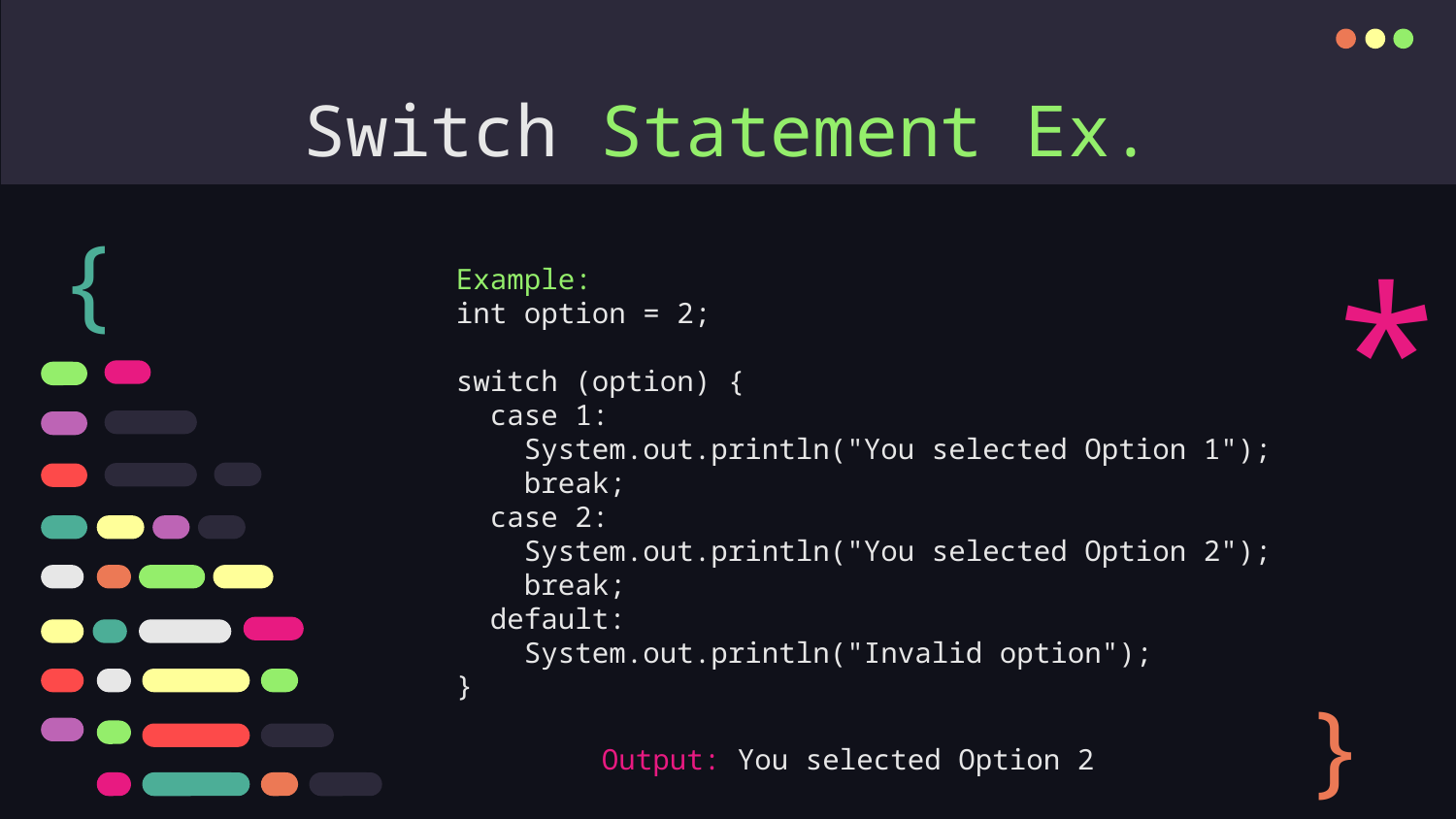

# Switch Statement Ex.
{
*
Example:
int option = 2;
switch (option) {
  case 1:
    System.out.println("You selected Option 1");
    break;
  case 2:
    System.out.println("You selected Option 2");
    break;
  default:
    System.out.println("Invalid option");
}

	Output: You selected Option 2

}